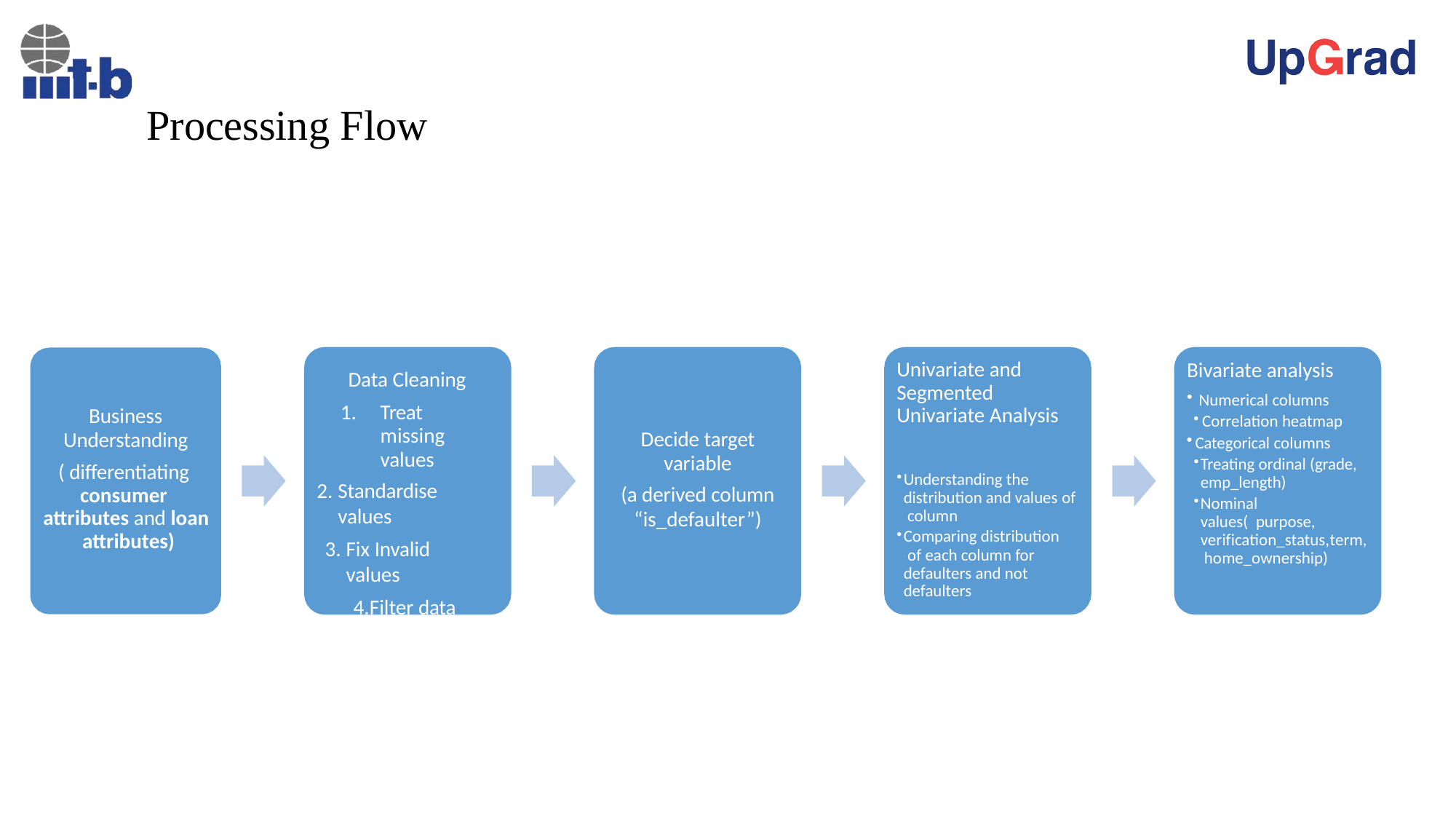

# Processing Flow
Bivariate analysis
Numerical columns
Correlation heatmap
Categorical columns
Treating ordinal (grade,  emp_length)
Nominal values(  purpose,  verification_status,term,  home_ownership)

Univariate and  Segmented  Univariate Analysis
Data Cleaning
Treat missing  values
Standardise values
Fix Invalid values
Filter data  (remove on going
loans)
Business
Understanding
( differentiating  consumer  attributes and loan  attributes)
Decide target
variable
(a derived column
“is_defaulter”)

Understanding the  distribution and values of  column
Comparing distribution  of each column for  defaulters and not  defaulters